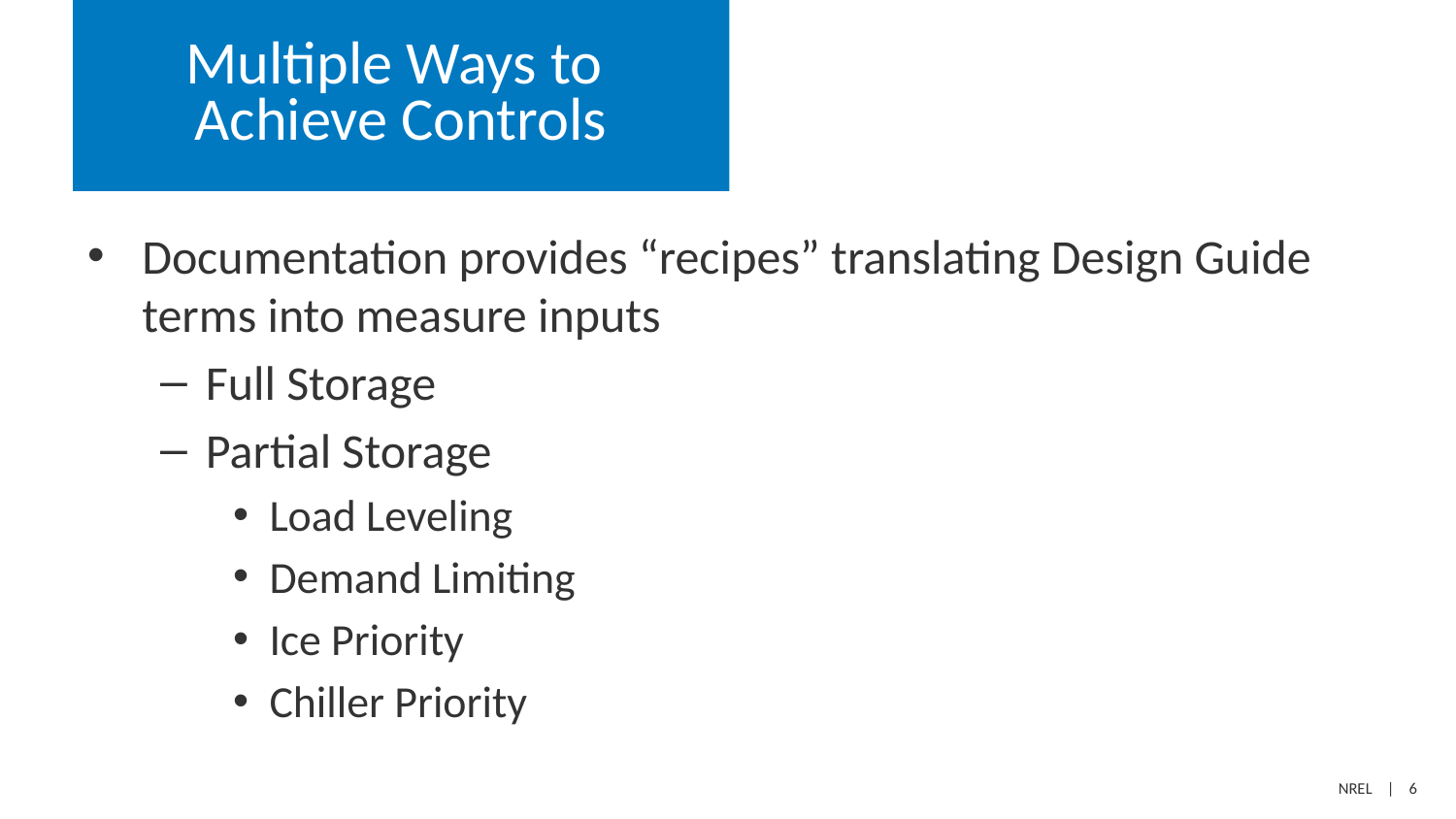

# Multiple Ways to Achieve Controls
Documentation provides “recipes” translating Design Guide terms into measure inputs
Full Storage
Partial Storage
Load Leveling
Demand Limiting
Ice Priority
Chiller Priority